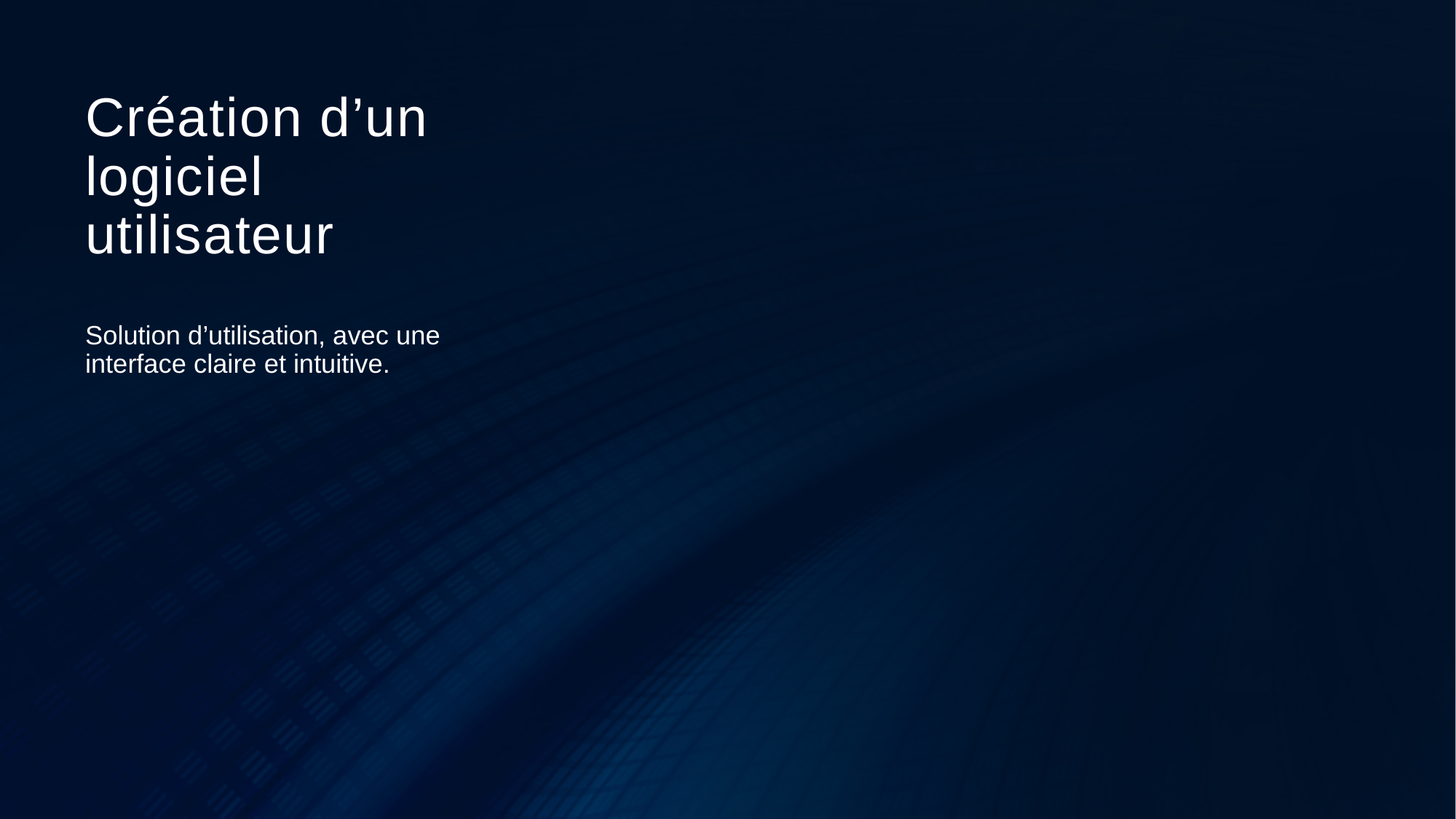

# Création d’un logiciel utilisateur

Solution d’utilisation, avec une interface claire et intuitive.